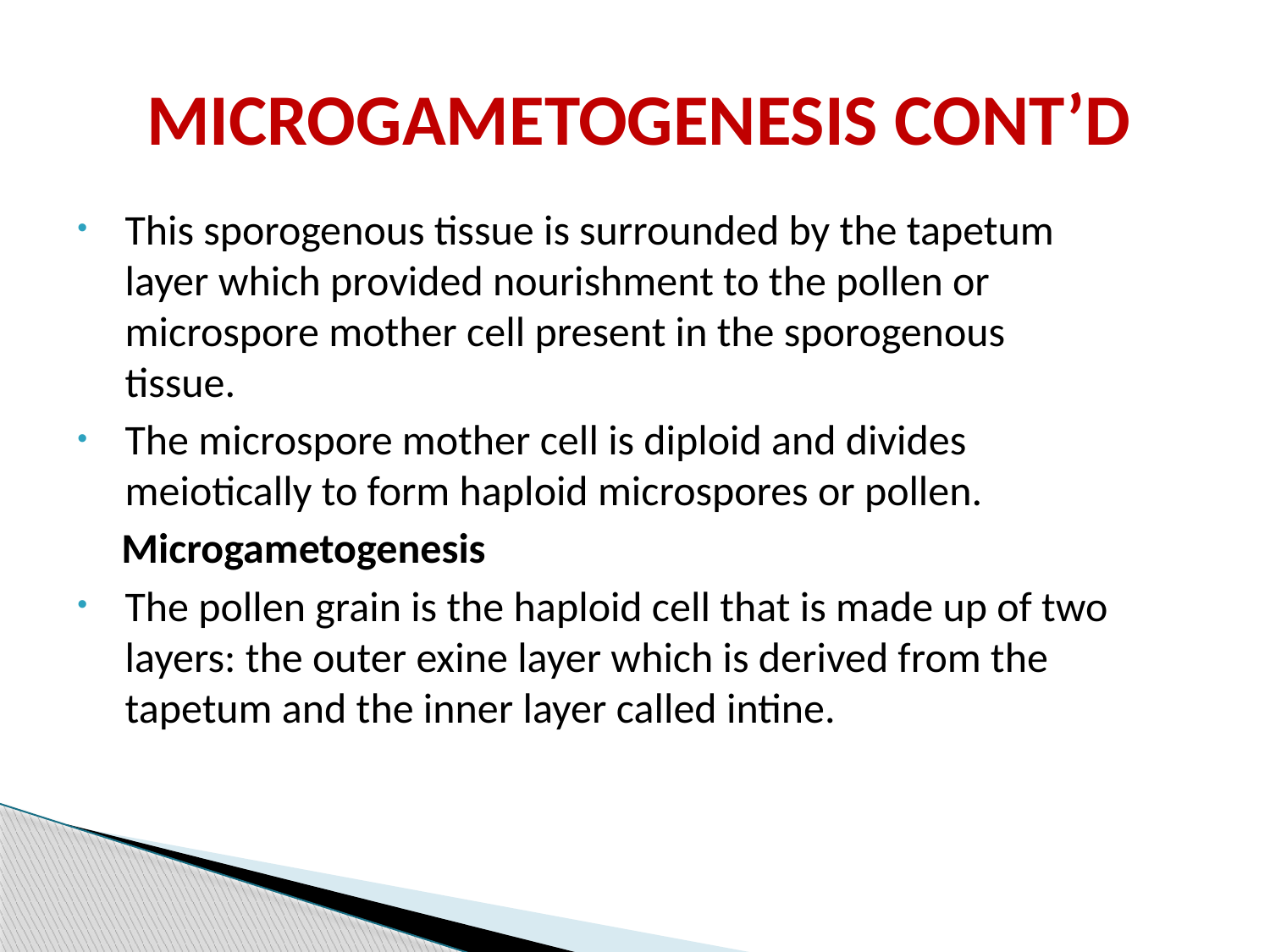

# MICROGAMETOGENESIS CONT’D
This sporogenous tissue is surrounded by the tapetum layer which provided nourishment to the pollen or microspore mother cell present in the sporogenous tissue.
The microspore mother cell is diploid and divides meiotically to form haploid microspores or pollen.
   Microgametogenesis
The pollen grain is the haploid cell that is made up of two layers: the outer exine layer which is derived from the tapetum and the inner layer called intine.